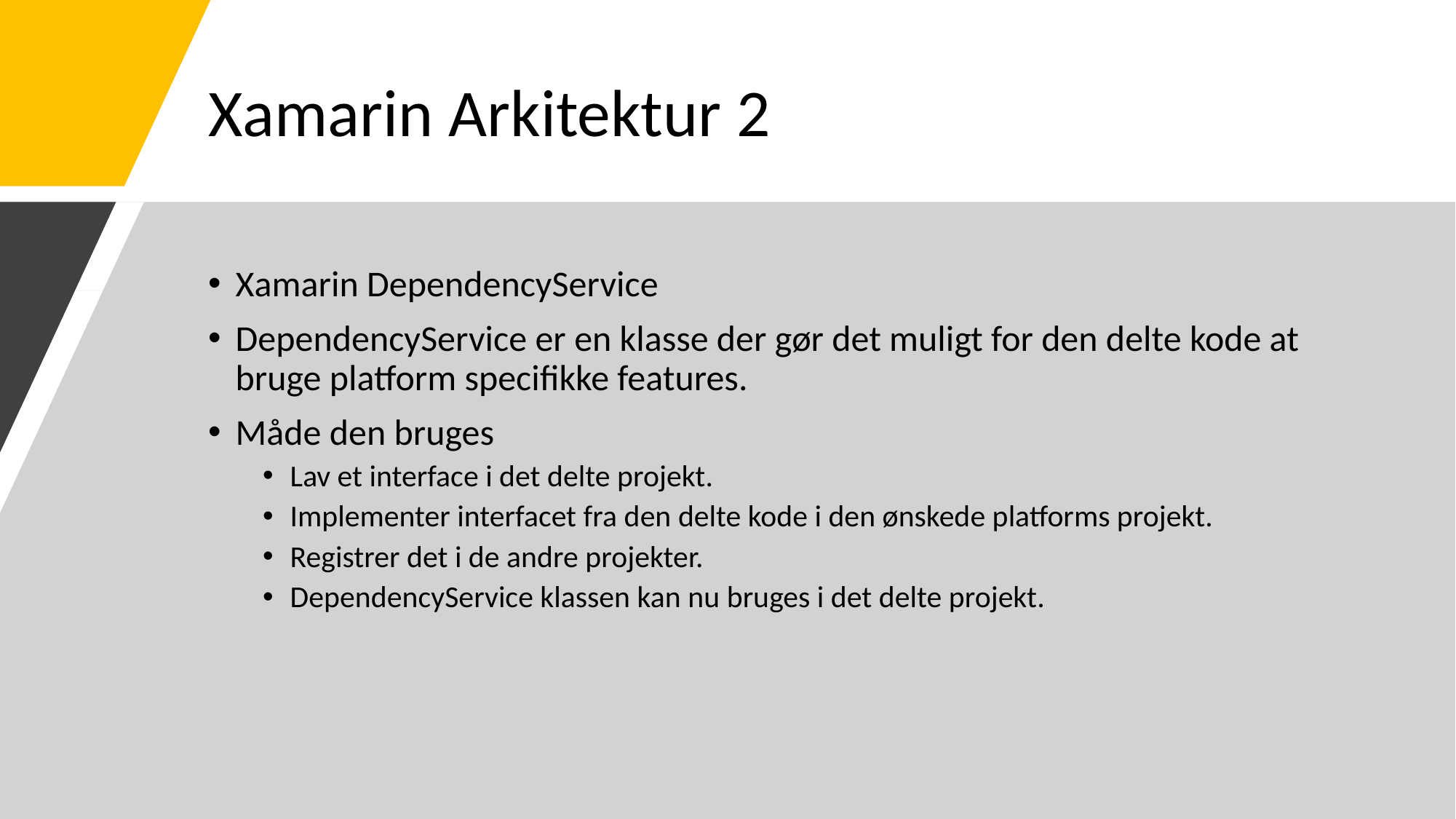

# Xamarin Arkitektur 2

Xamarin DependencyService
DependencyService er en klasse der gør det muligt for den delte kode at bruge platform specifikke features.
Måde den bruges
Lav et interface i det delte projekt.
Implementer interfacet fra den delte kode i den ønskede platforms projekt.
Registrer det i de andre projekter.
DependencyService klassen kan nu bruges i det delte projekt.